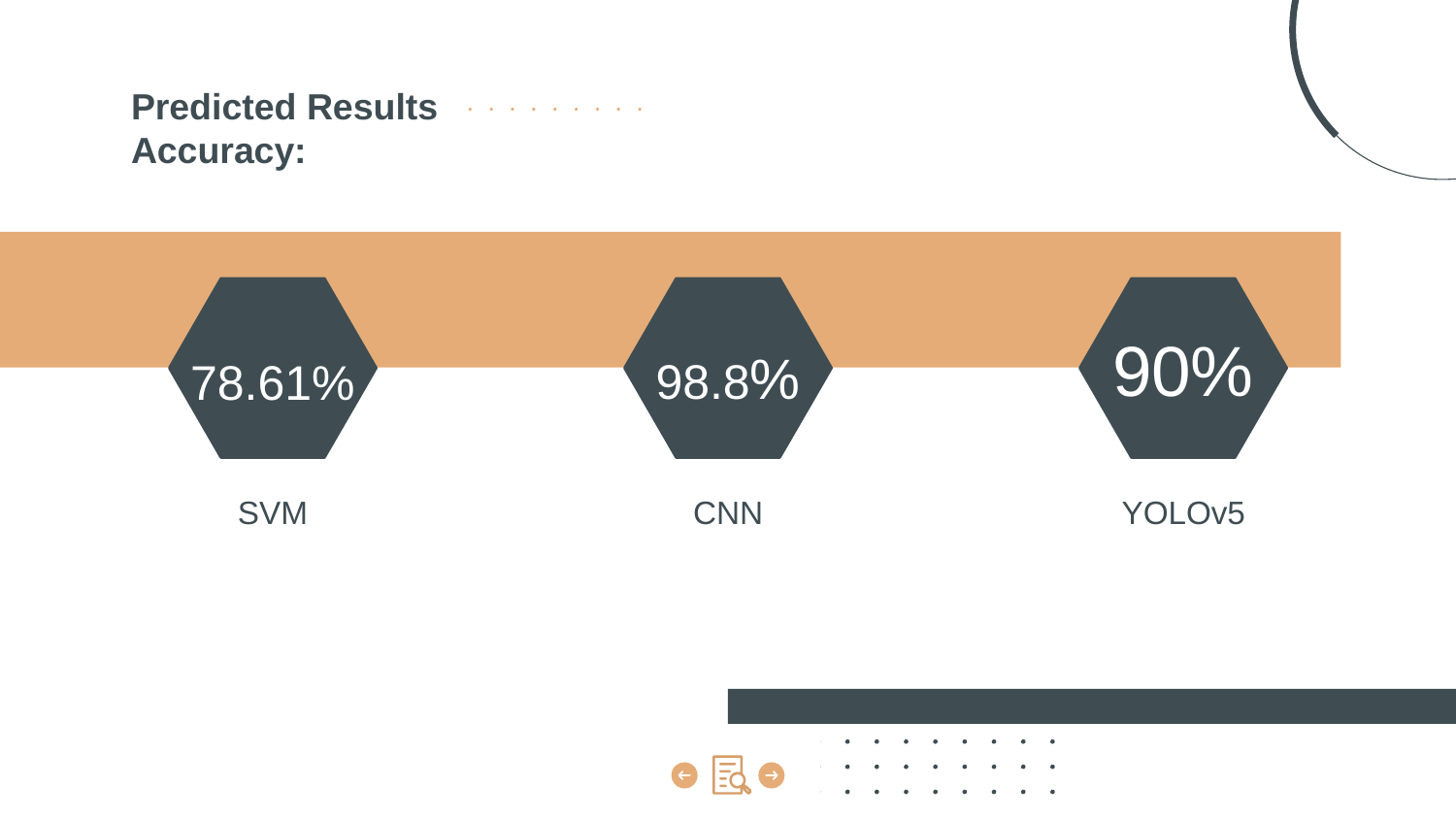

Predicted Results
Accuracy:

# 78.61%
98.8%
90%
SVM
CNN
YOLOv5